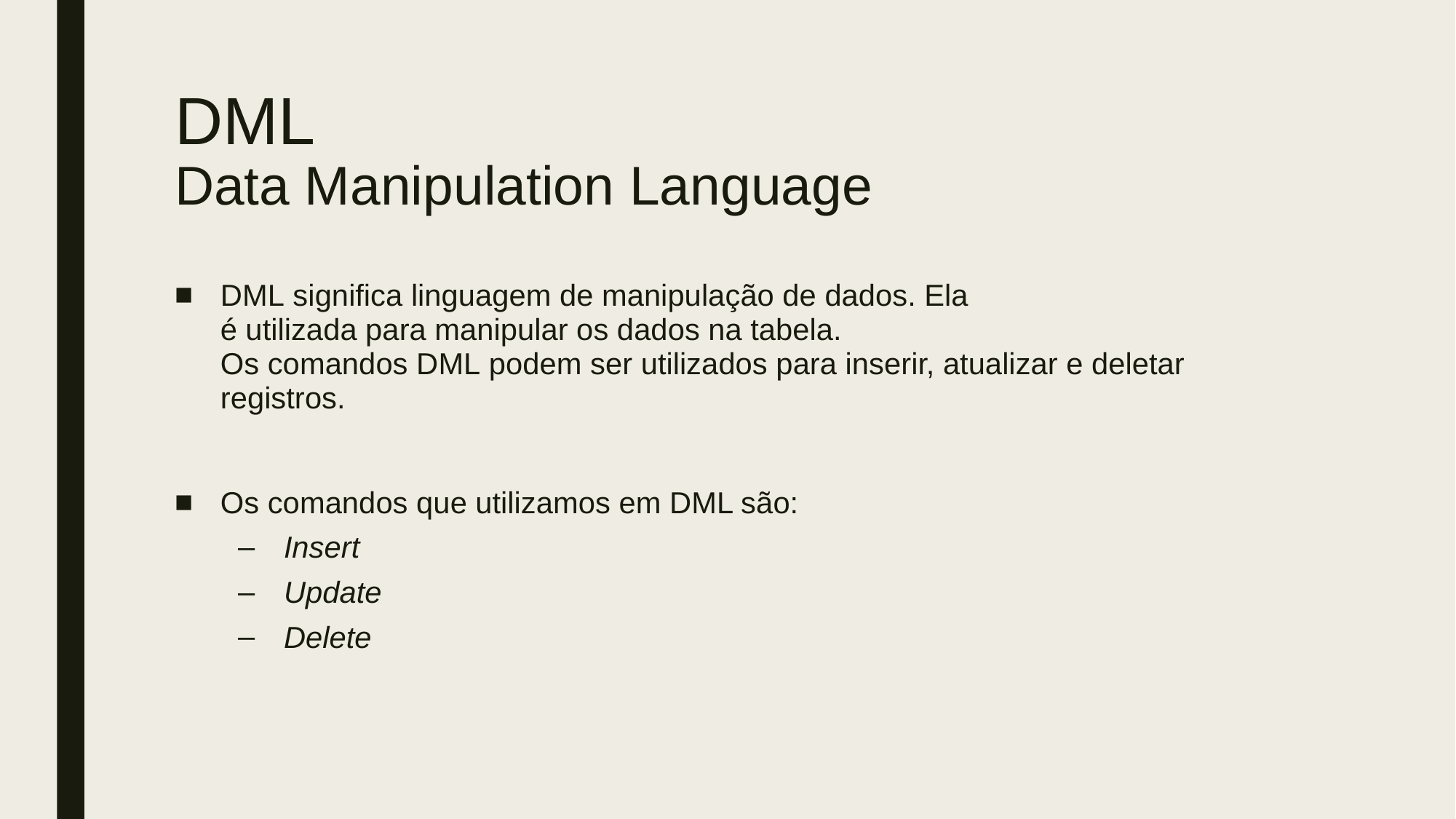

# DML Data Manipulation Language
DML significa linguagem de manipulação de dados. Ela é utilizada para manipular os dados na tabela. Os comandos DML podem ser utilizados para inserir, atualizar e deletar registros.

Os comandos que utilizamos em DML são:
Insert
Update
Delete